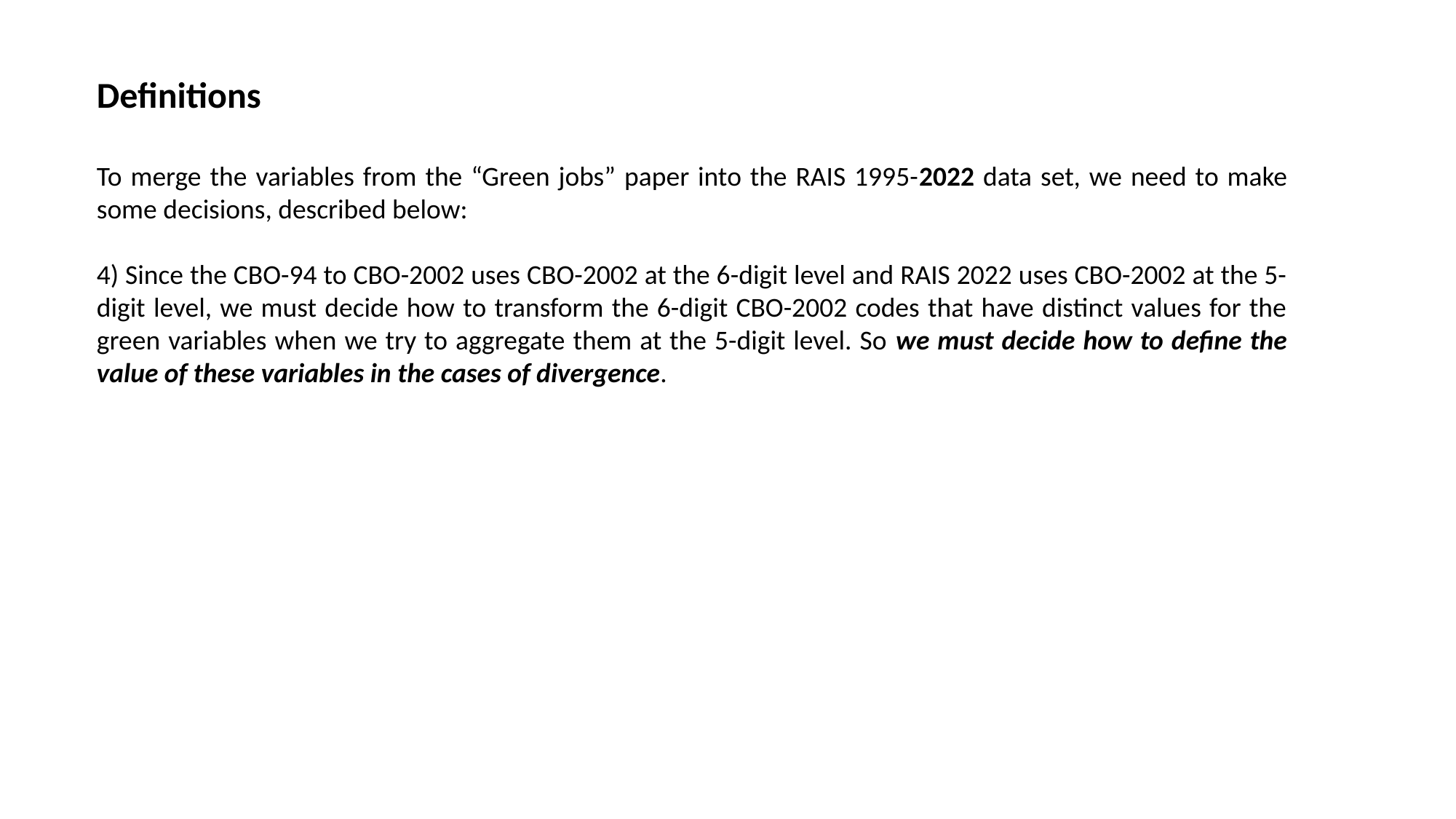

Definitions

To merge the variables from the “Green jobs” paper into the RAIS 1995-2022 data set, we need to make some decisions, described below:

4) Since the CBO-94 to CBO-2002 uses CBO-2002 at the 6-digit level and RAIS 2022 uses CBO-2002 at the 5-digit level, we must decide how to transform the 6-digit CBO-2002 codes that have distinct values for the green variables when we try to aggregate them at the 5-digit level. So we must decide how to define the value of these variables in the cases of divergence.

5-digit CBO-94 with the green variables
5-digit CBO-94 with the green variables